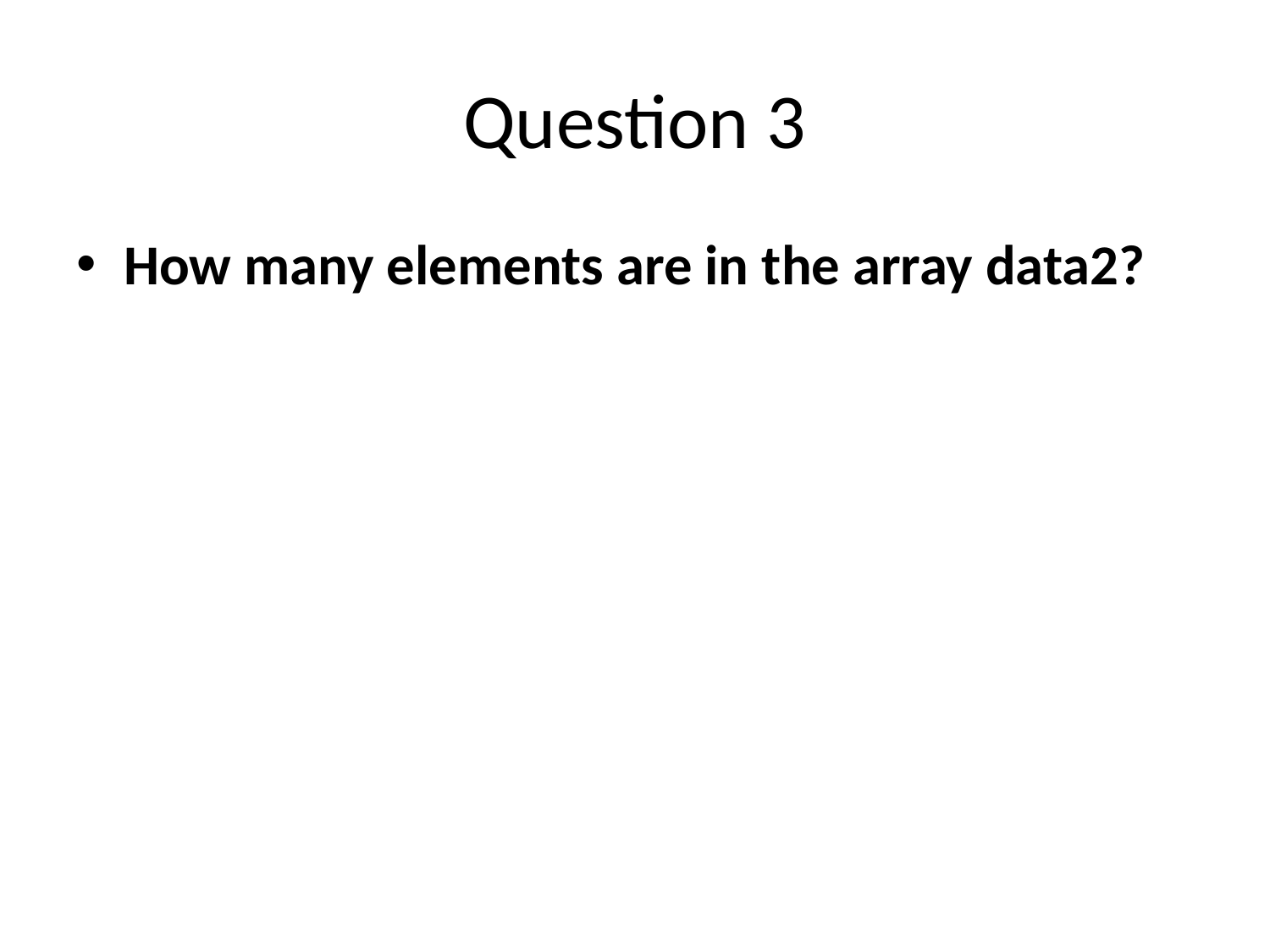

# Question 3
How many elements are in the array data2?